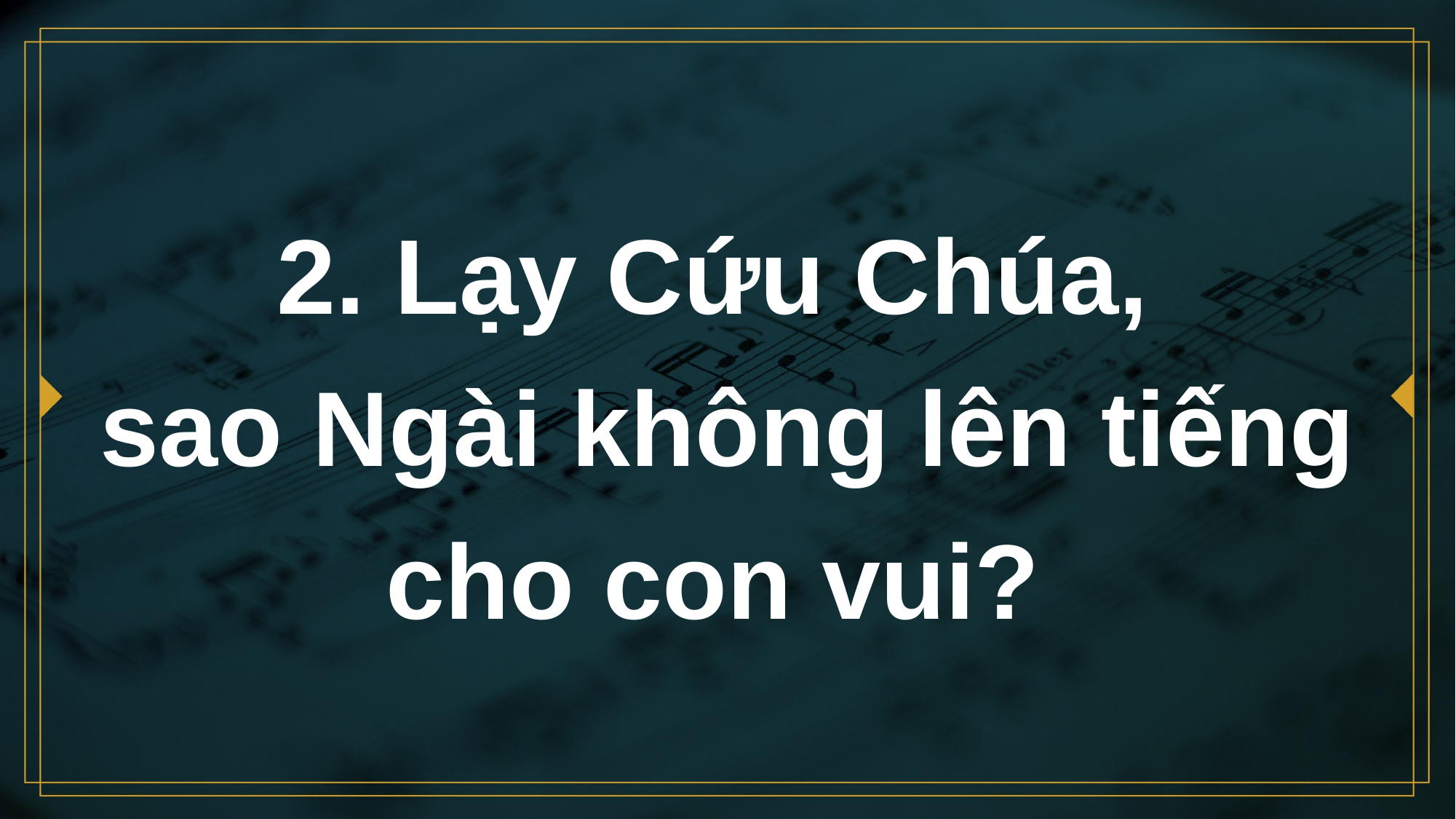

# 2. Lạy Cứu Chúa, sao Ngài không lên tiếng cho con vui?